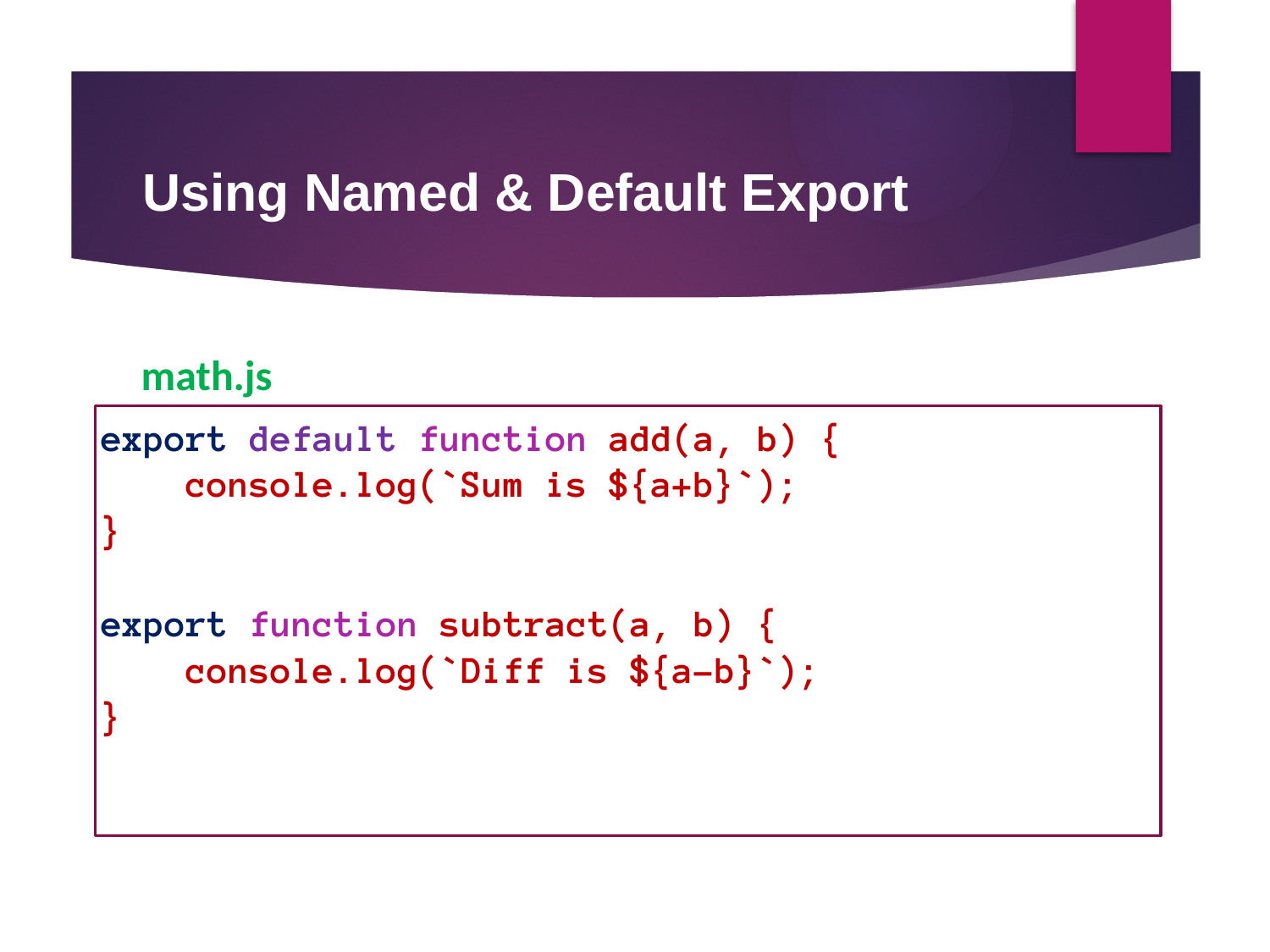

Using Named & Default Export
math.js
export default function add(a, b) {
    console.log(`Sum is ${a+b}`);
}

export function subtract(a, b) {
    console.log(`Diff is ${a-b}`);
}